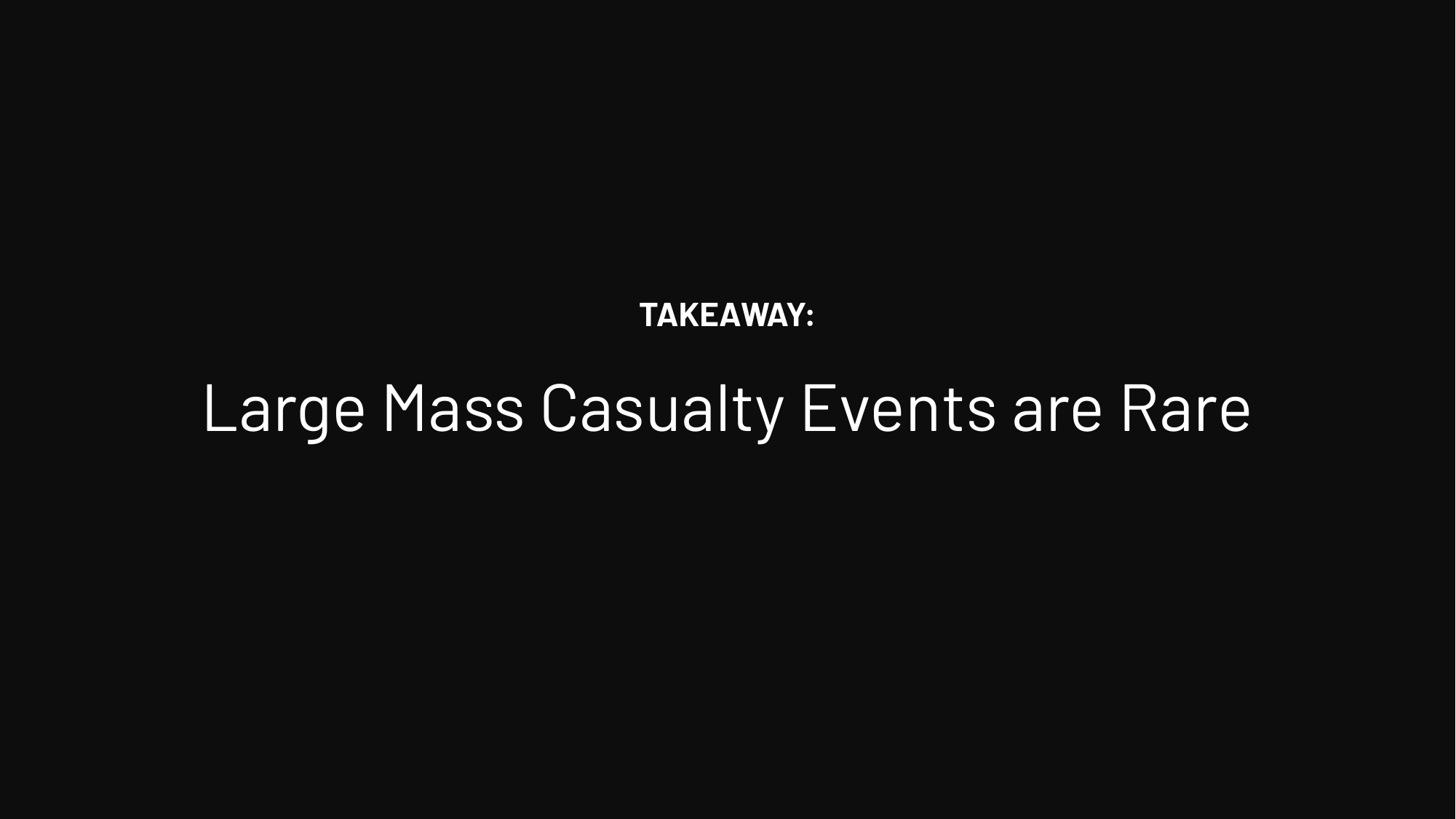

TAKEAWAY:
# Large Mass Casualty Events are Rare